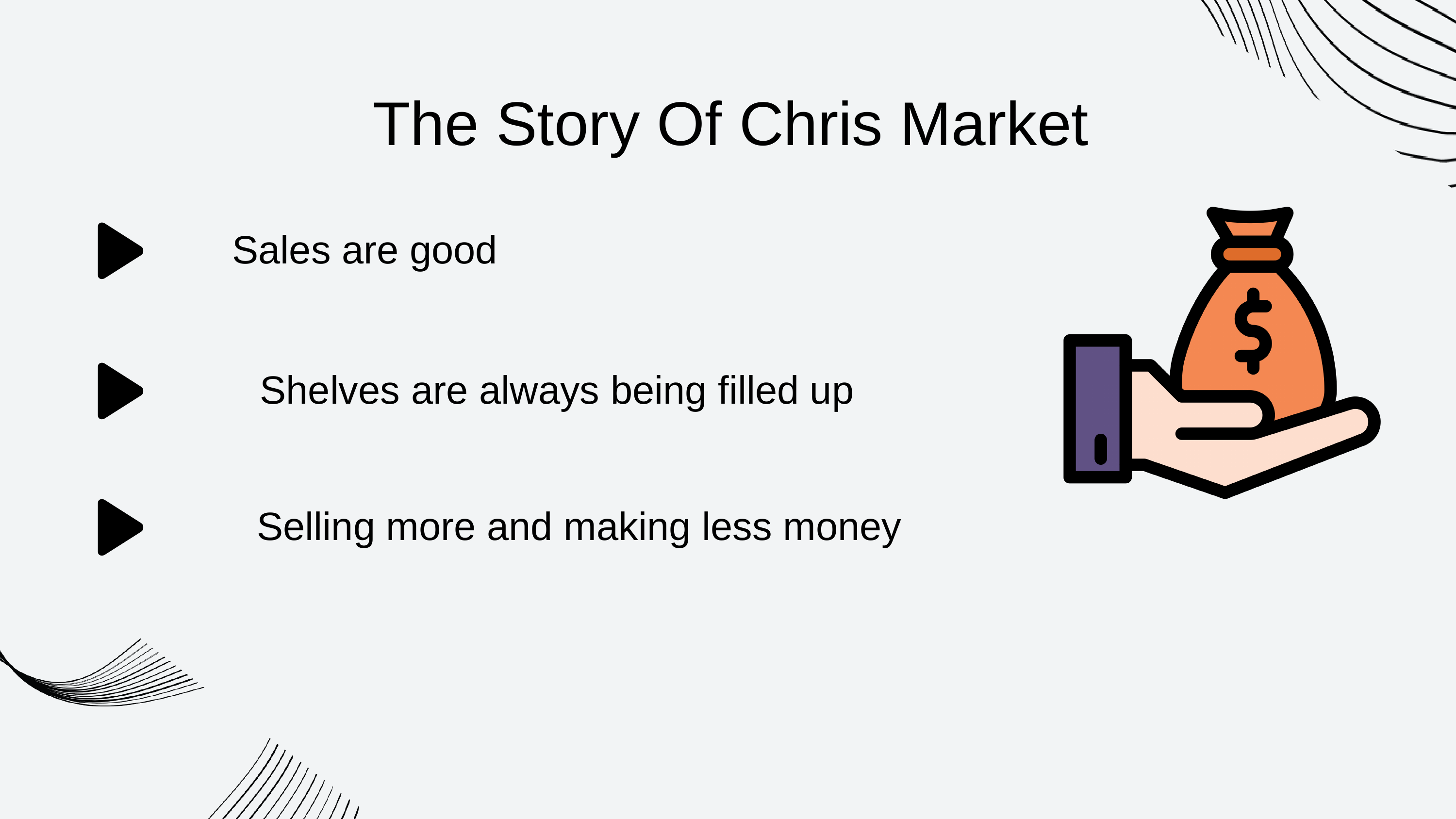

The Story Of Chris Market

Sales are good

 Shelves are always being filled up

 Selling more and making less money